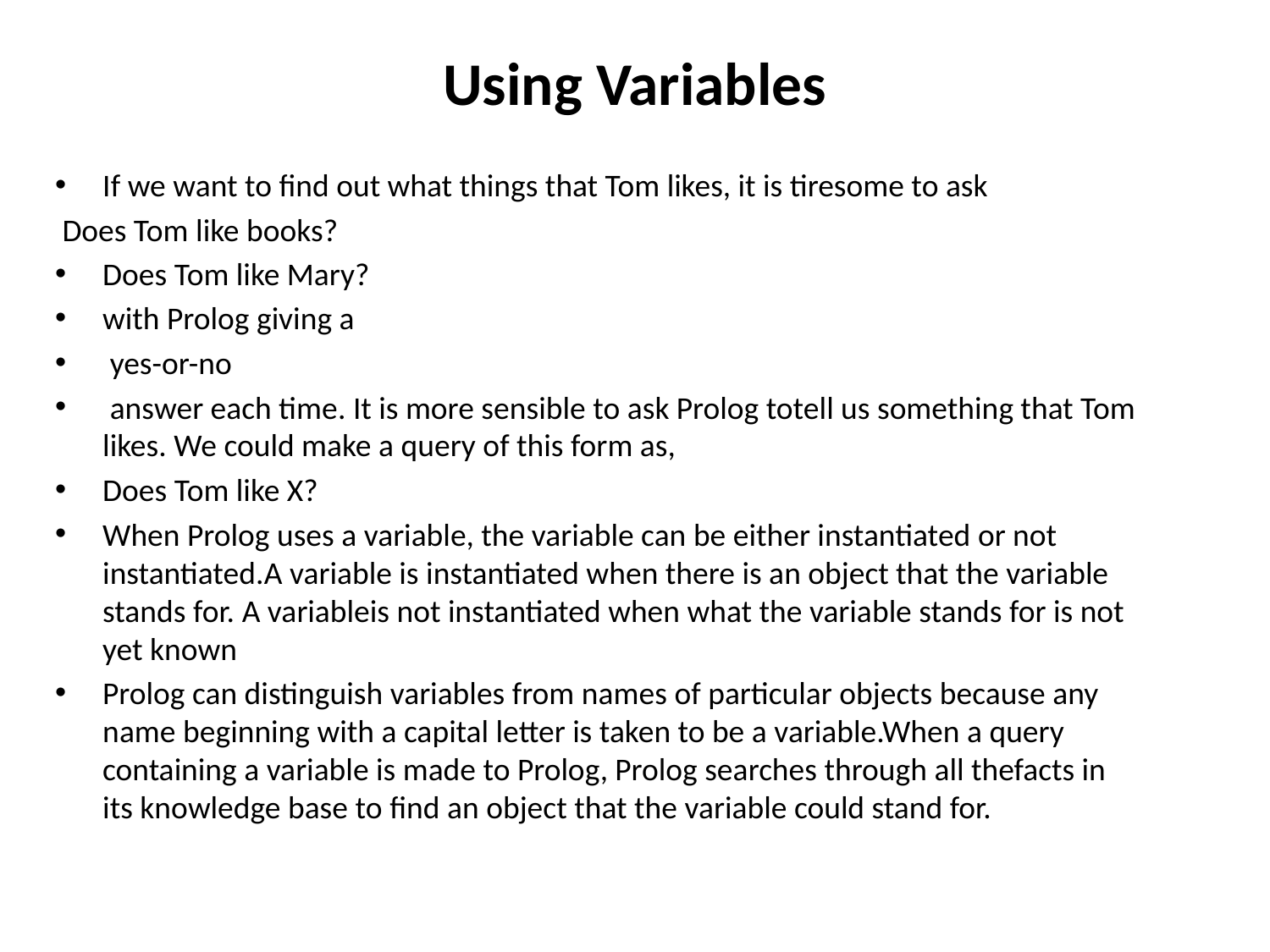

# Using Variables
If we want to find out what things that Tom likes, it is tiresome to ask
 Does Tom like books?
Does Tom like Mary?
with Prolog giving a
 yes-or-no
 answer each time. It is more sensible to ask Prolog totell us something that Tom likes. We could make a query of this form as,
Does Tom like X?
When Prolog uses a variable, the variable can be either instantiated or not instantiated.A variable is instantiated when there is an object that the variable stands for. A variableis not instantiated when what the variable stands for is not yet known
Prolog can distinguish variables from names of particular objects because any name beginning with a capital letter is taken to be a variable.When a query containing a variable is made to Prolog, Prolog searches through all thefacts in its knowledge base to find an object that the variable could stand for.